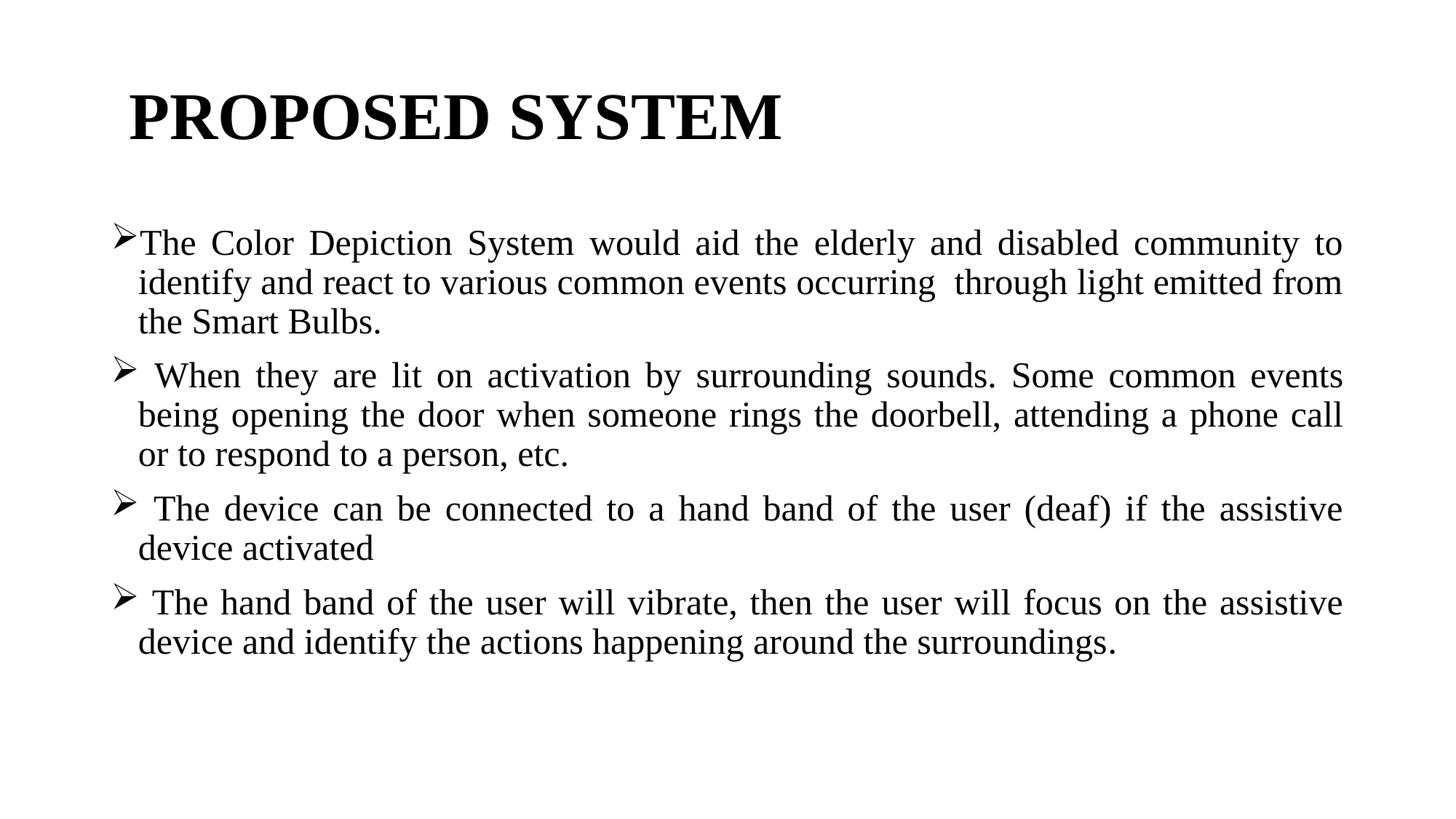

# PROPOSED SYSTEM
The Color Depiction System would aid the elderly and disabled community to identify and react to various common events occurring  through light emitted from the Smart Bulbs.
 When they are lit on activation by surrounding sounds. Some common events being opening the door when someone rings the doorbell, attending a phone call or to respond to a person, etc.
 The device can be connected to a hand band of the user (deaf) if the assistive device activated
 The hand band of the user will vibrate, then the user will focus on the assistive device and identify the actions happening around the surroundings.